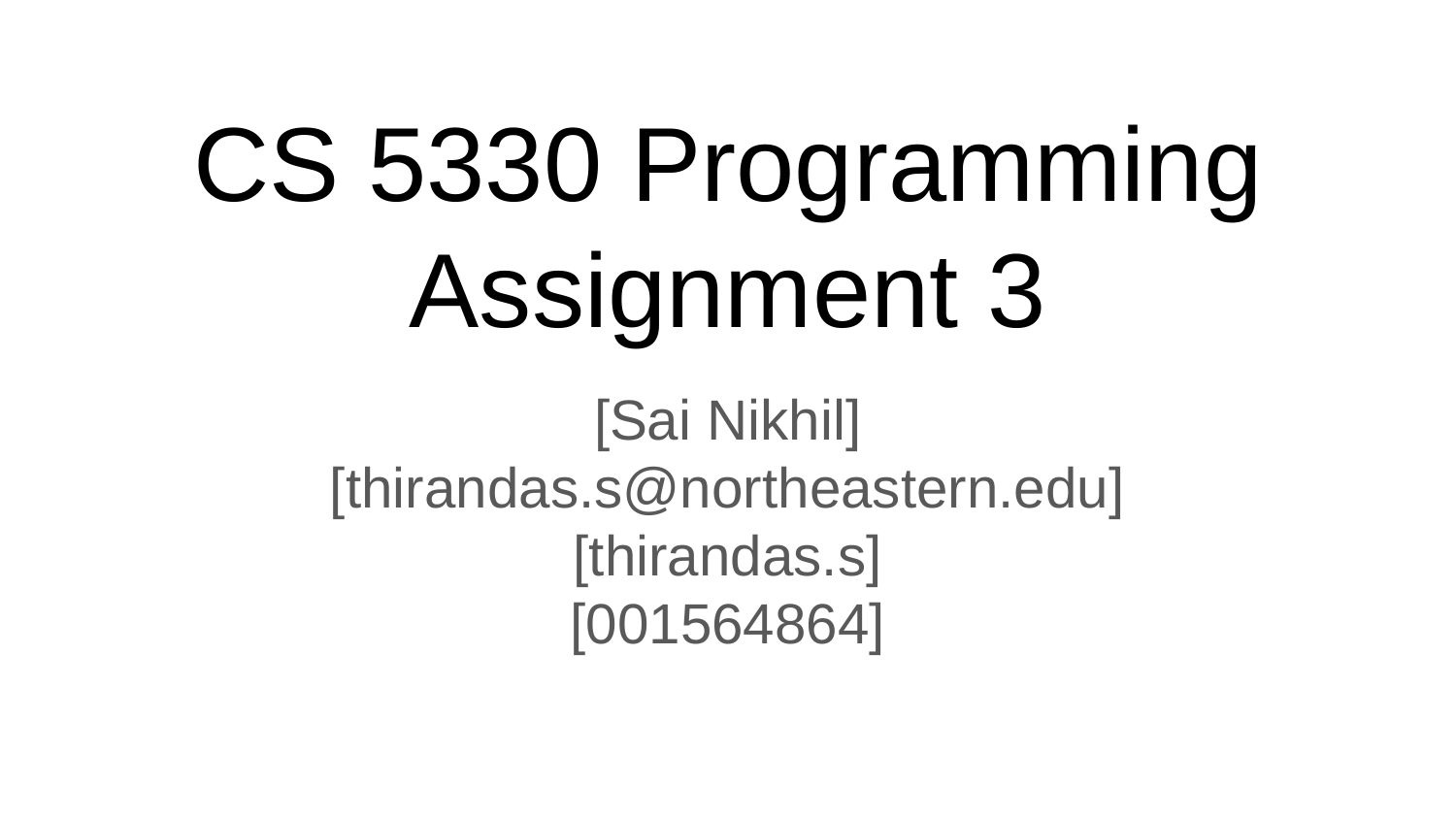

CS 5330 Programming Assignment 3
[Sai Nikhil]
[thirandas.s@northeastern.edu]
[thirandas.s]
[001564864]